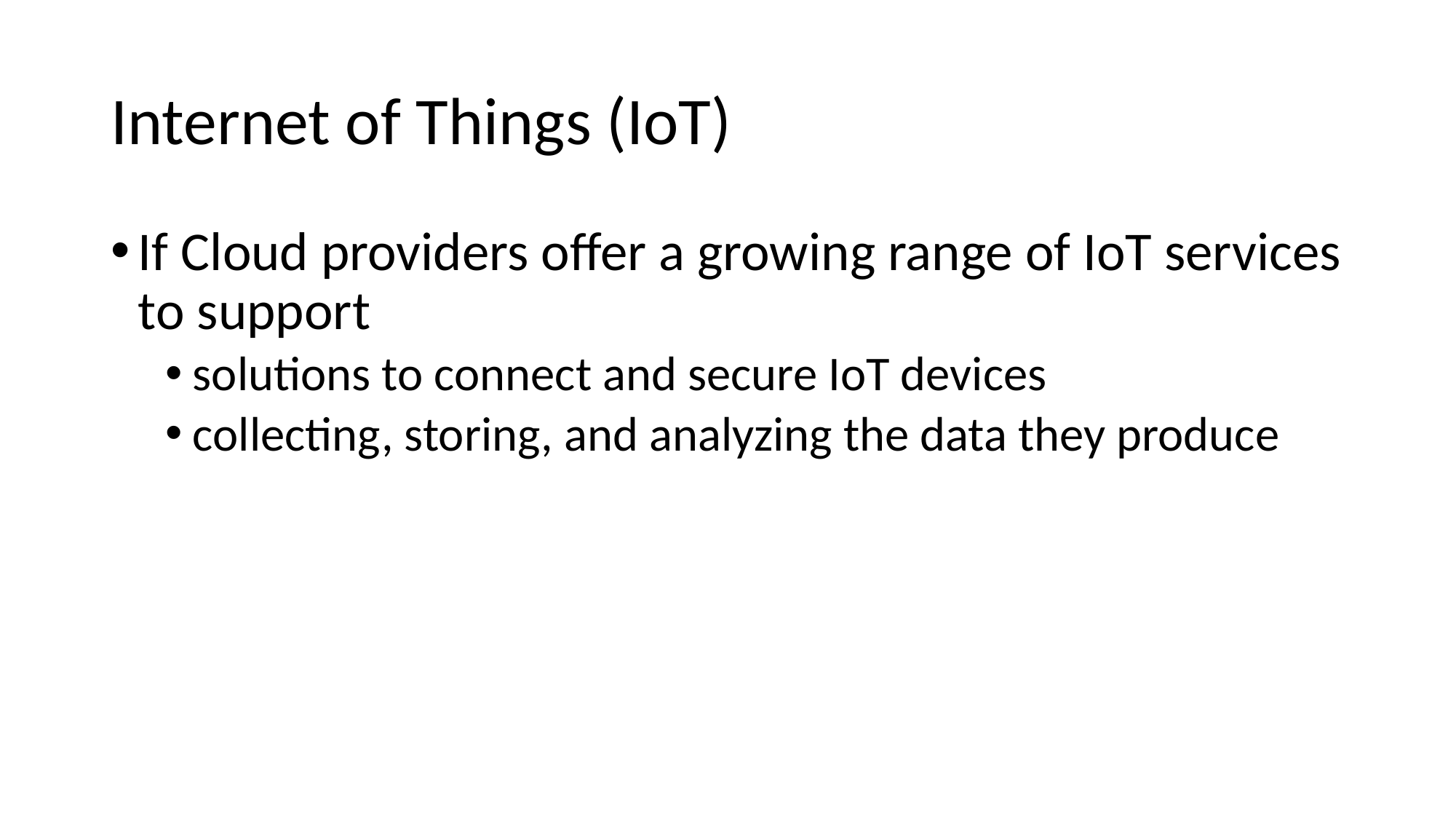

# Internet of Things (IoT)
If Cloud providers offer a growing range of IoT services to support
solutions to connect and secure IoT devices
collecting, storing, and analyzing the data they produce